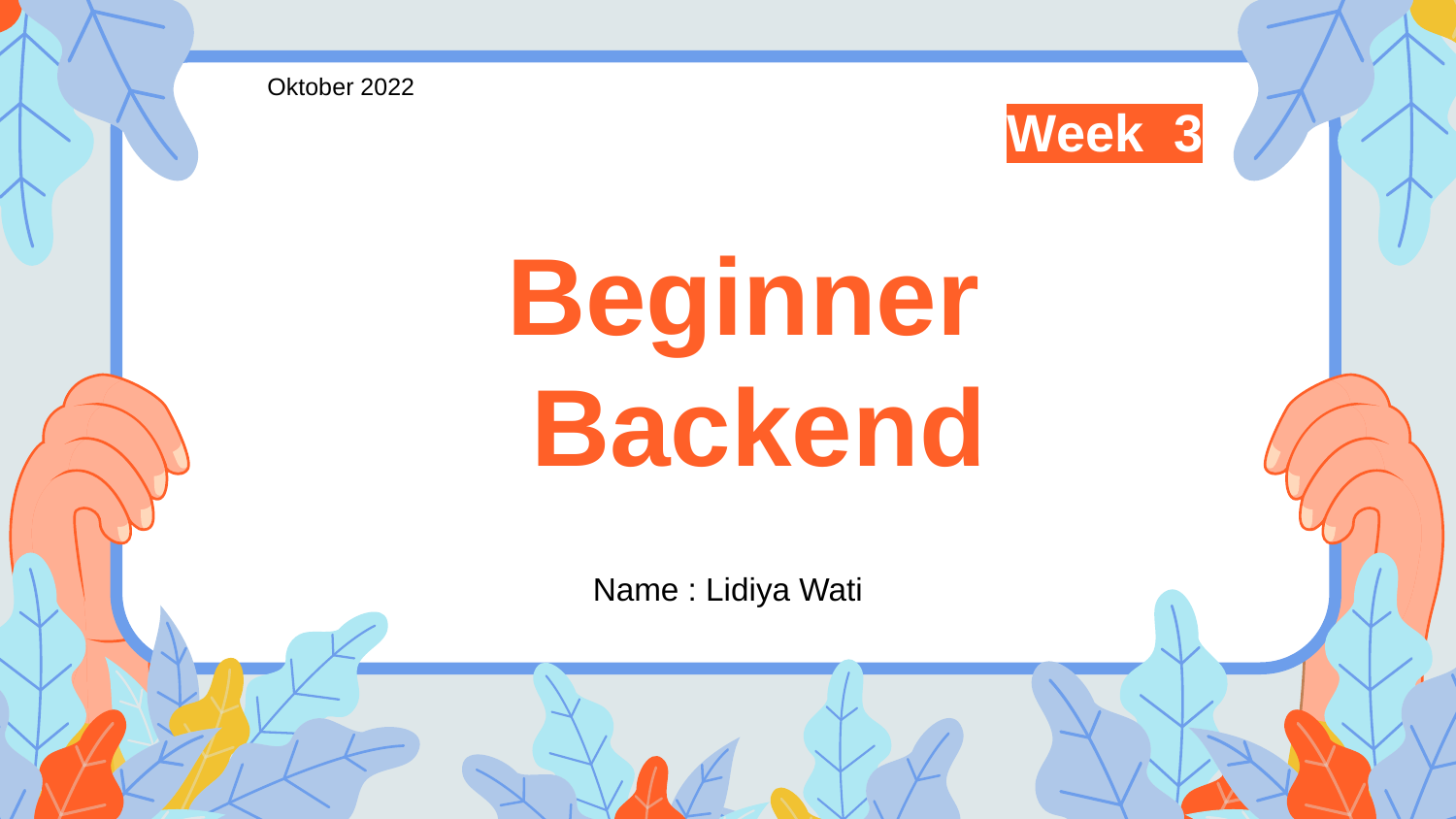

Oktober 2022
Week  3
# Beginner Backend
Name : Lidiya Wati